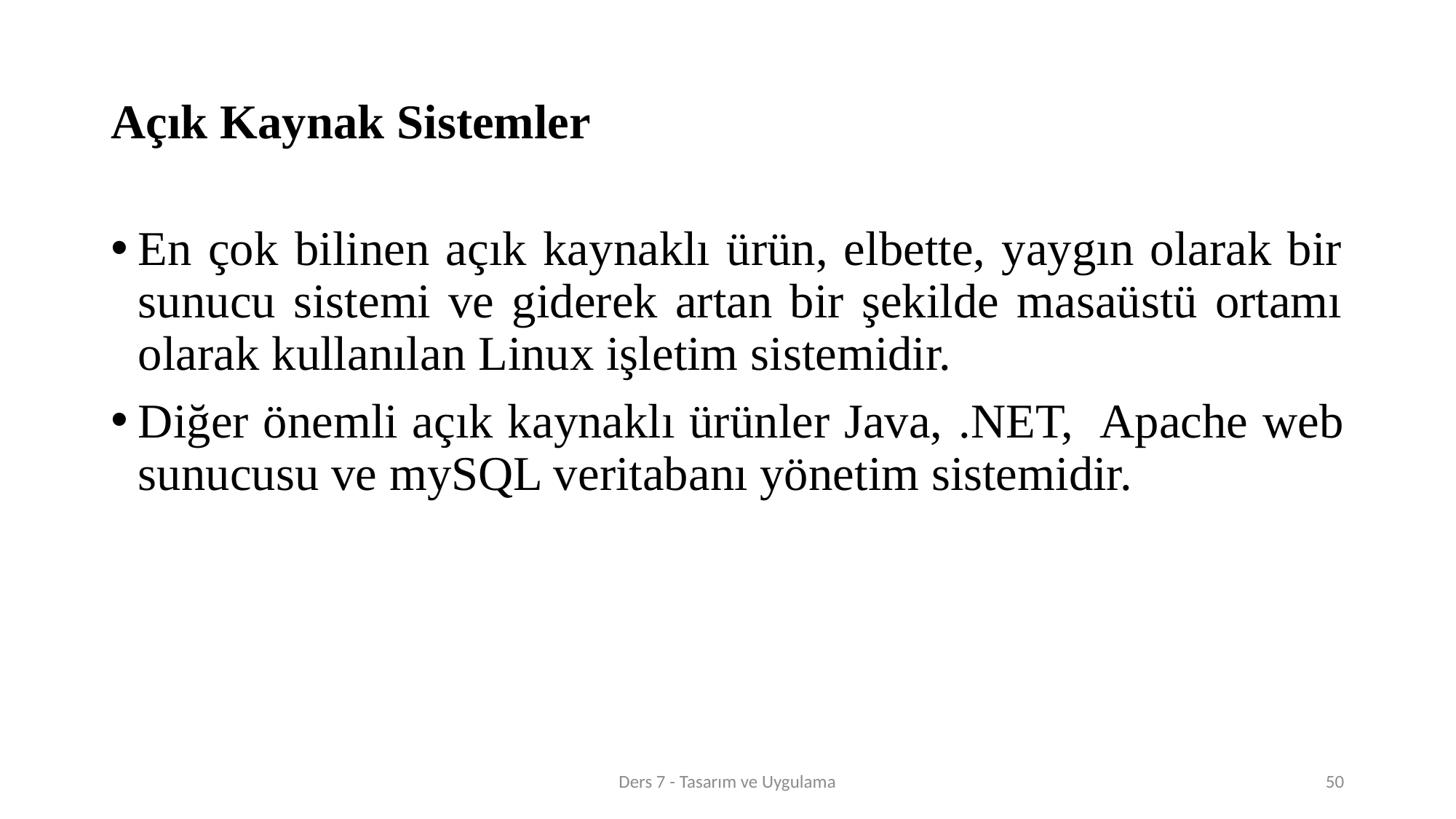

# Açık Kaynak Sistemler
En çok bilinen açık kaynaklı ürün, elbette, yaygın olarak bir sunucu sistemi ve giderek artan bir şekilde masaüstü ortamı olarak kullanılan Linux işletim sistemidir.
Diğer önemli açık kaynaklı ürünler Java, .NET,  Apache web sunucusu ve mySQL veritabanı yönetim sistemidir.
Ders 7 - Tasarım ve Uygulama
50